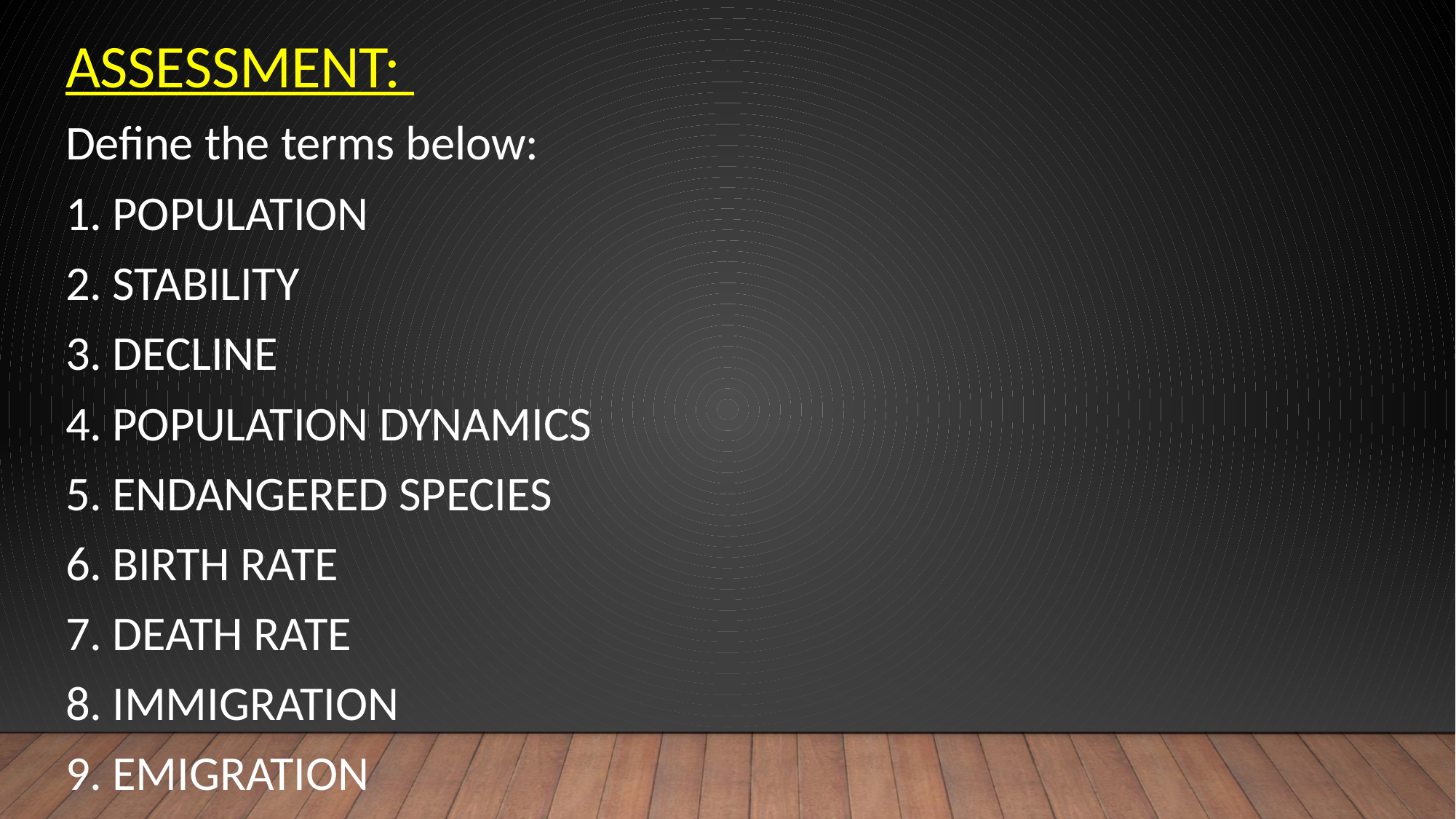

ASSESSMENT:
Define the terms below:
1. POPULATION
2. STABILITY
3. DECLINE
4. POPULATION DYNAMICS
5. ENDANGERED SPECIES
6. BIRTH RATE
7. DEATH RATE
8. IMMIGRATION
9. EMIGRATION